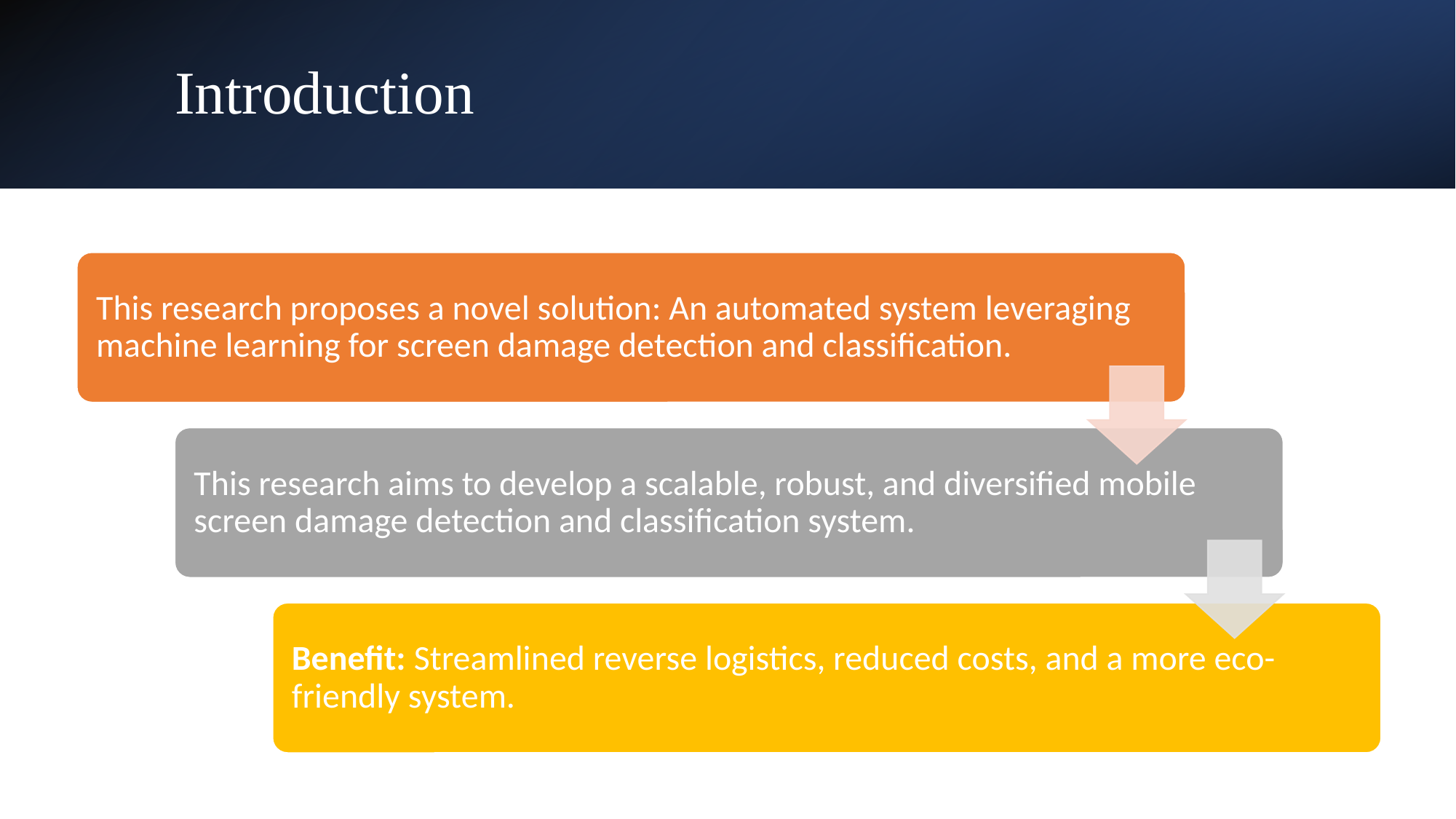

# Introduction
This research proposes a novel solution: An automated system leveraging machine learning for screen damage detection and classification.
This research aims to develop a scalable, robust, and diversified mobile screen damage detection and classification system.
Benefit: Streamlined reverse logistics, reduced costs, and a more eco-friendly system.